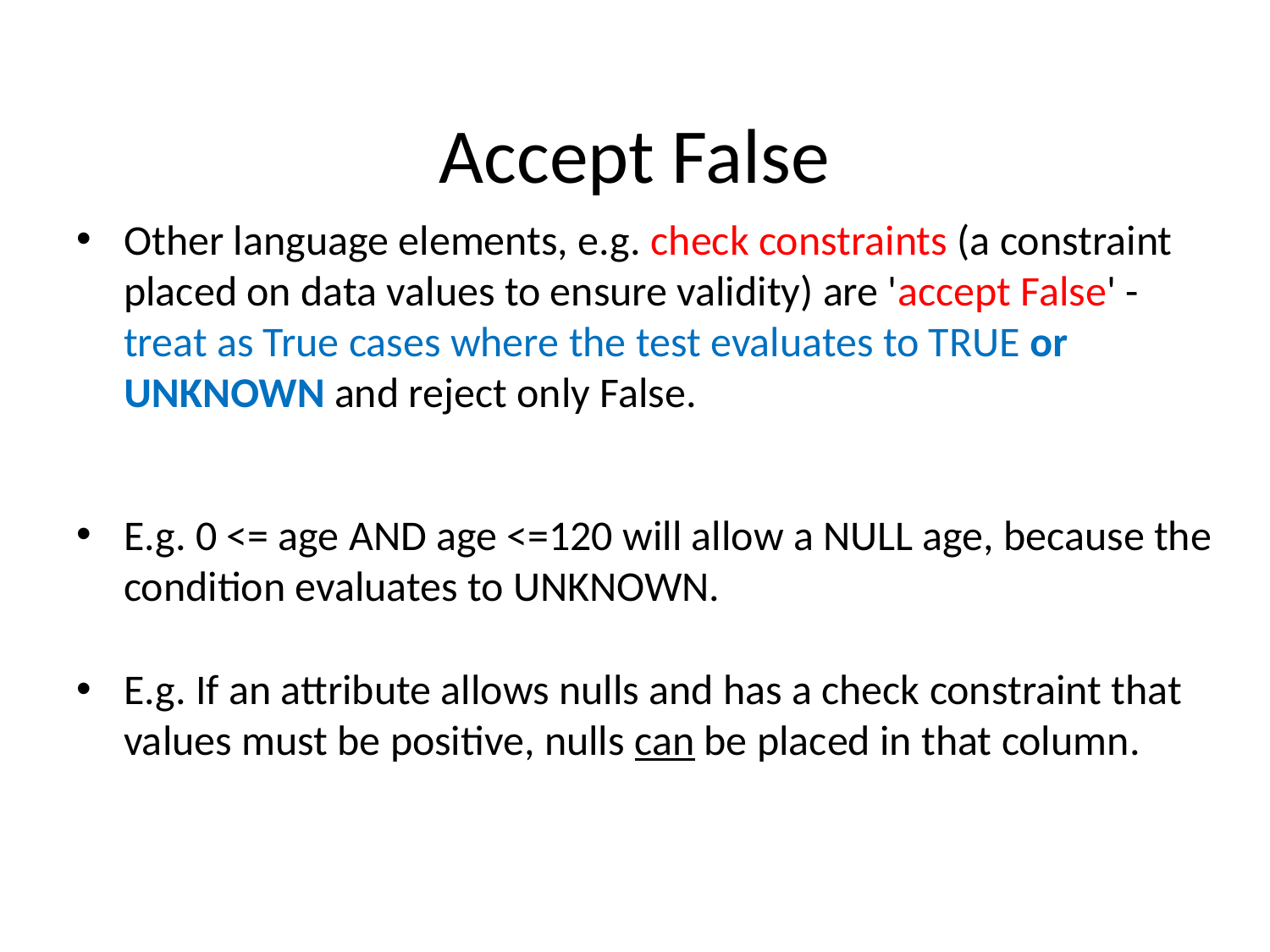

# Accept False
Other language elements, e.g. check constraints (a constraint placed on data values to ensure validity) are 'accept False' - treat as True cases where the test evaluates to TRUE or UNKNOWN and reject only False.

E.g. 0 <= age AND age <=120 will allow a NULL age, because the condition evaluates to UNKNOWN.

E.g. If an attribute allows nulls and has a check constraint that values must be positive, nulls can be placed in that column.